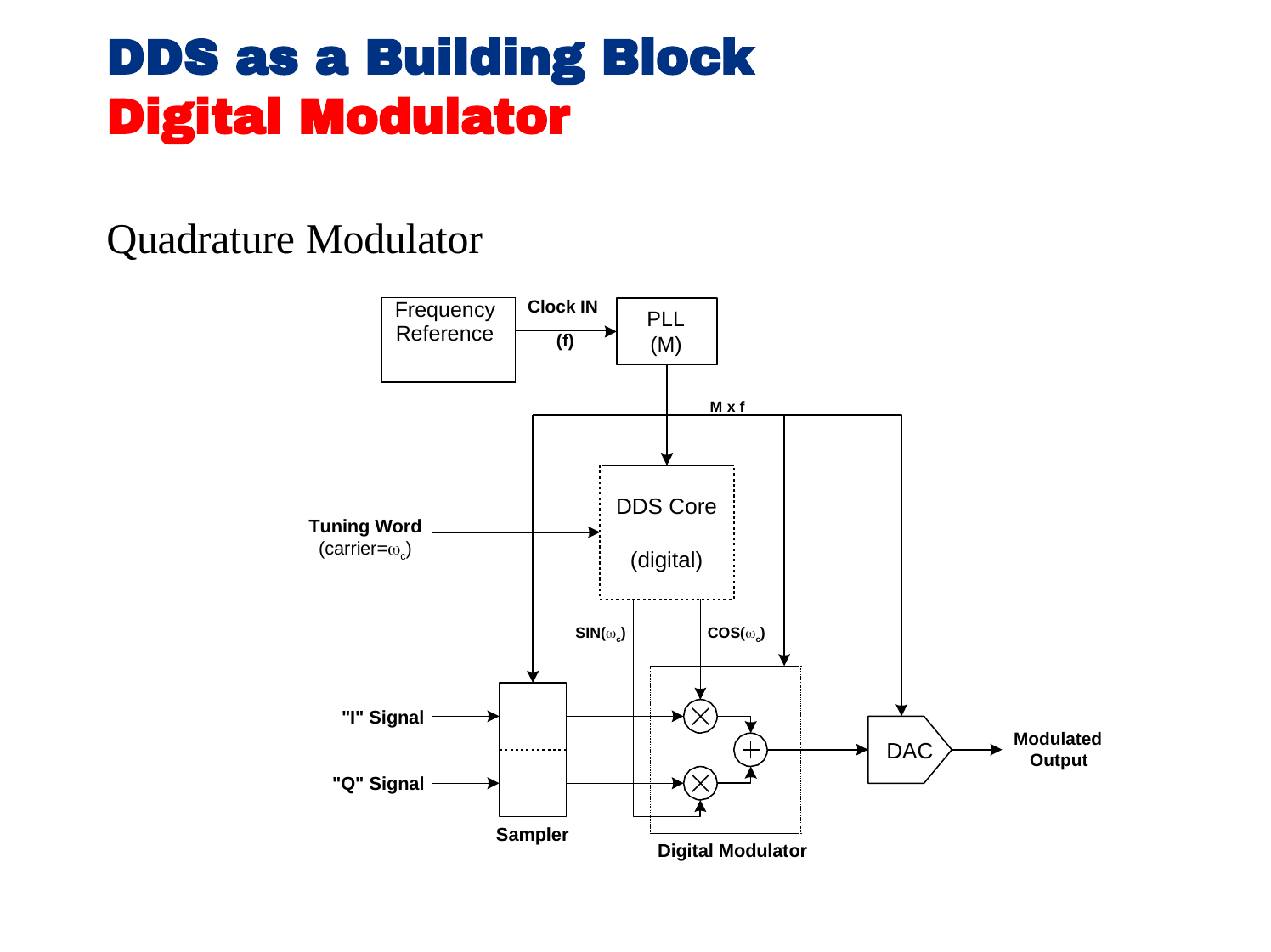

DDS as a Building Block Digital Modulator
Quadrature Modulator
| Frequency Reference | Clock IN |
| --- | --- |
|  | (f) |

PLL (M)

M x f

DDS Core

Tuning Word
(carrier=ωc)

(digital)

SIN(ωc)
COS(ωc)

"I" Signal

Modulated Output

DAC

"Q" Signal

Sampler

Digital Modulator